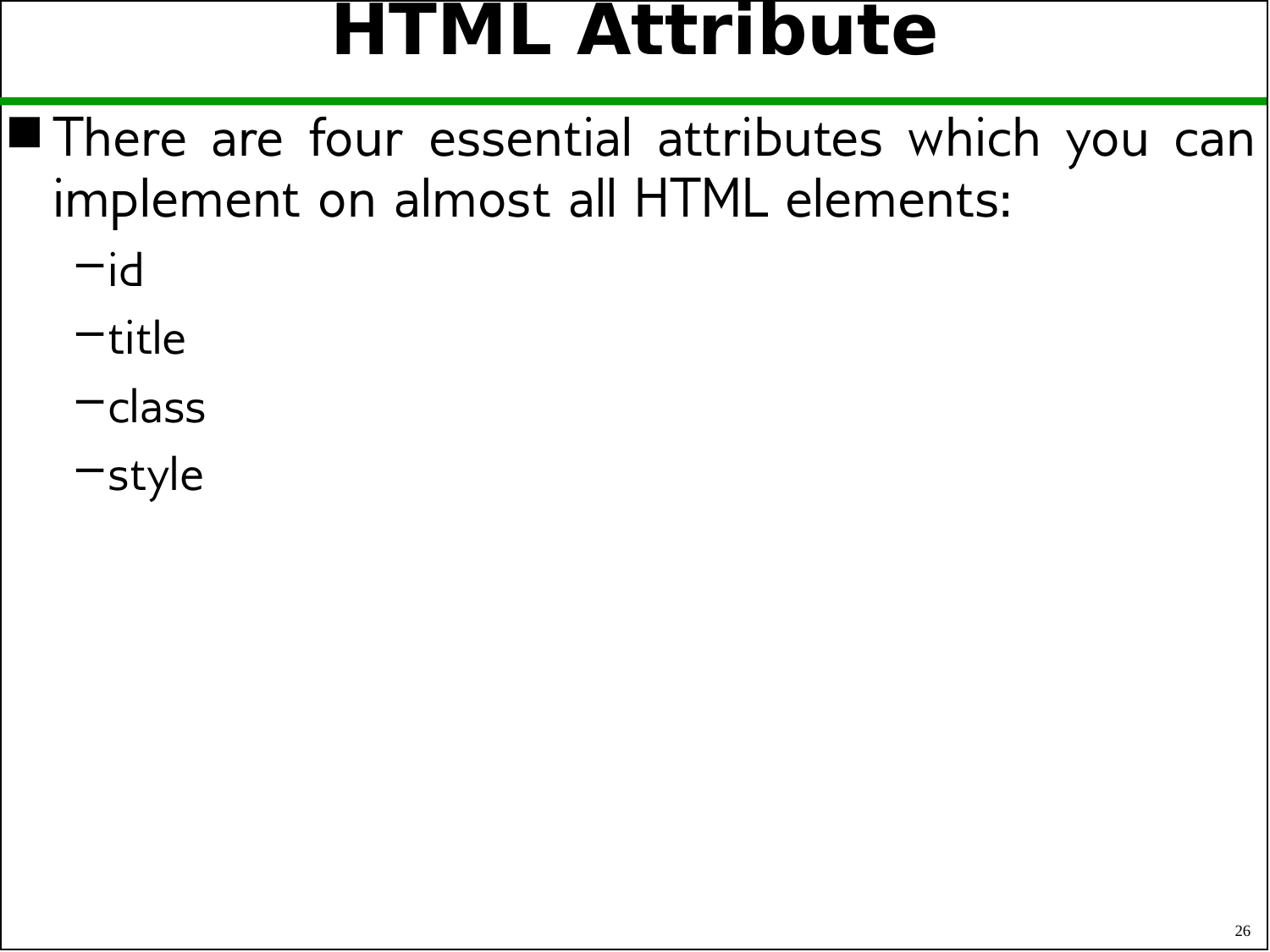

# HTML Attribute
There are four essential attributes which you can implement on almost all HTML elements:
id
title
class
style

26